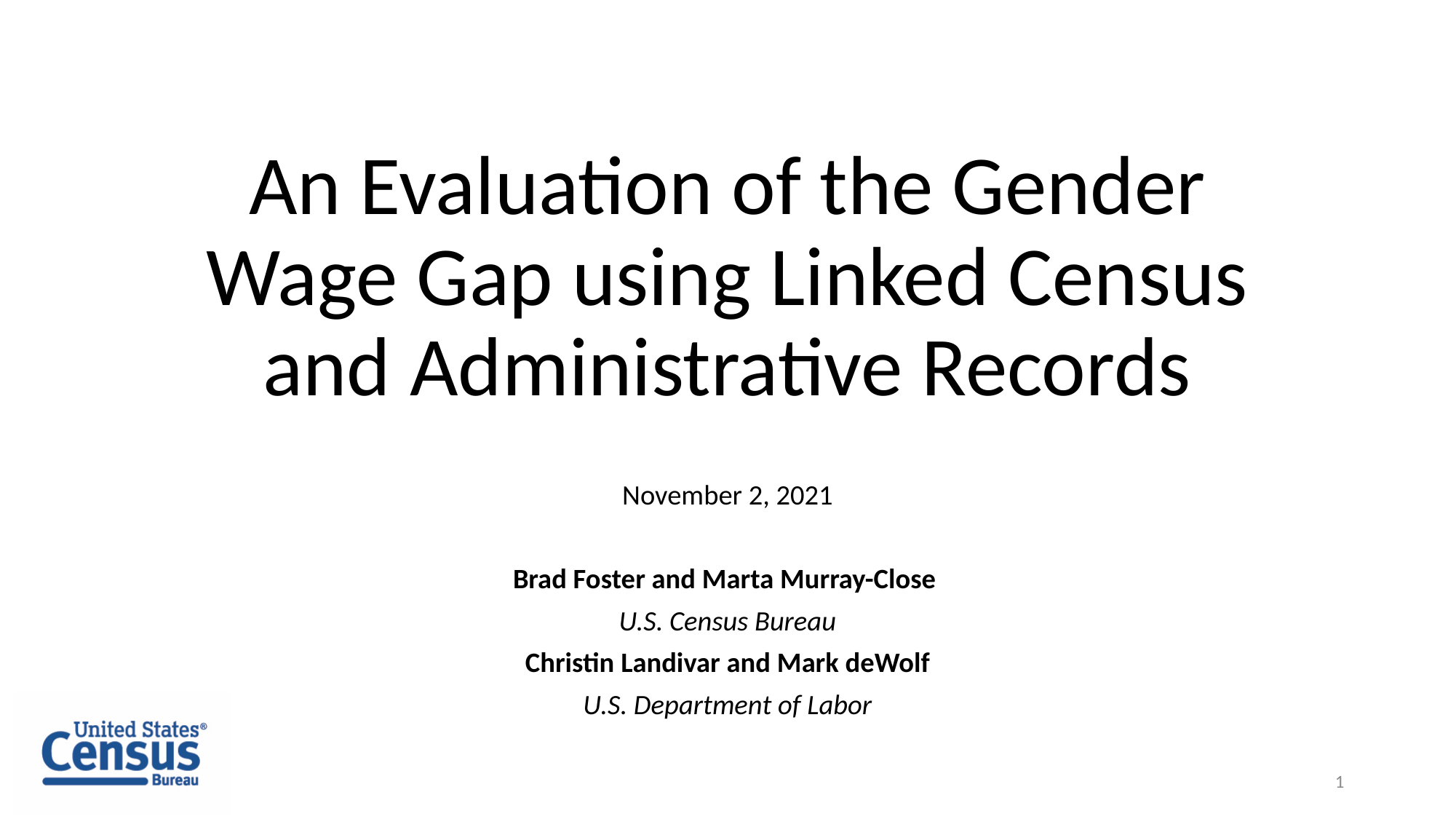

# An Evaluation of the Gender Wage Gap using Linked Census and Administrative Records

November 2, 2021

Brad Foster and Marta Murray-Close
U.S. Census Bureau
Christin Landivar and Mark deWolf
U.S. Department of Labor
1